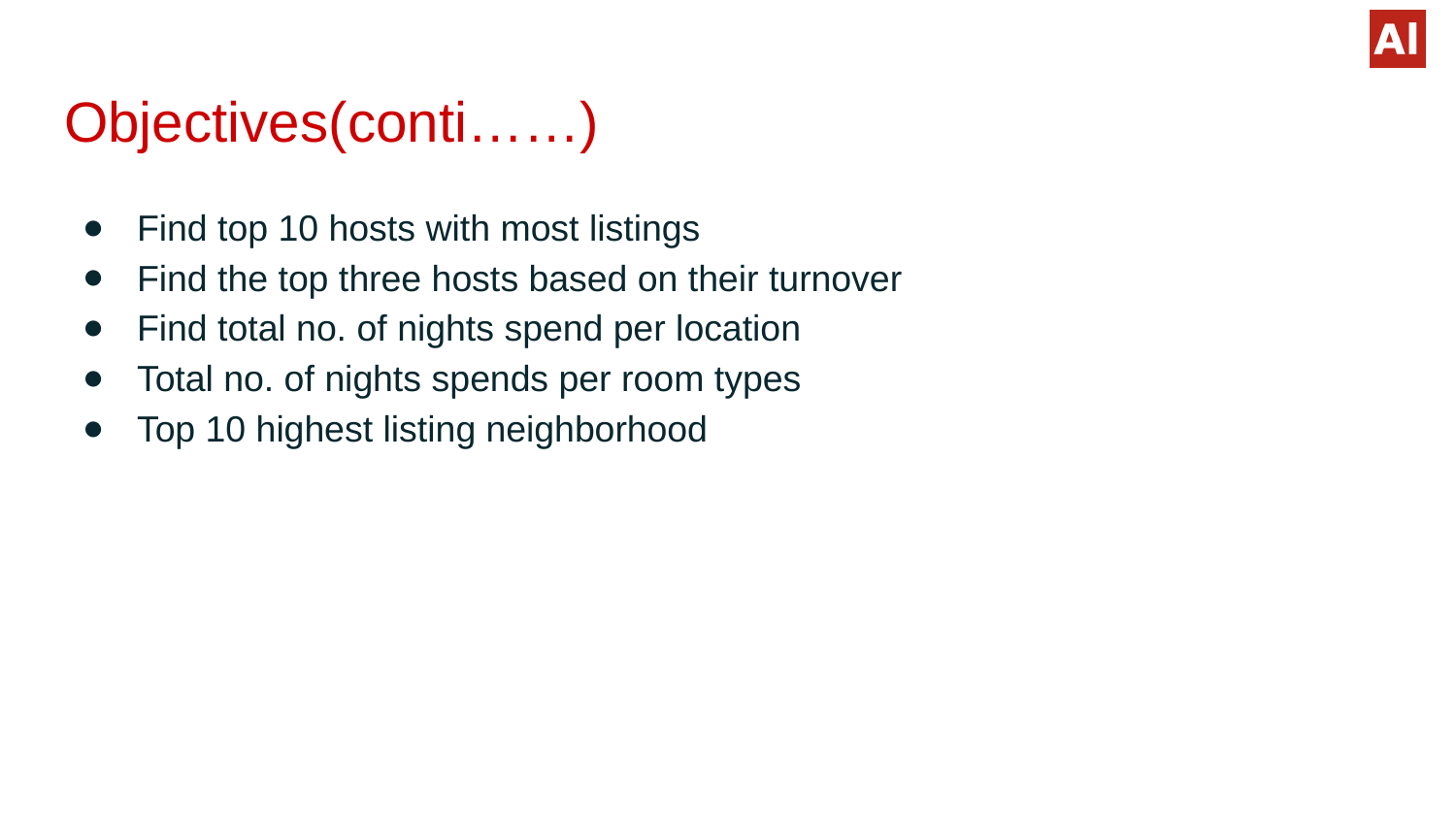

# Objectives(conti……)
Find top 10 hosts with most listings
Find the top three hosts based on their turnover
Find total no. of nights spend per location
Total no. of nights spends per room types
Top 10 highest listing neighborhood